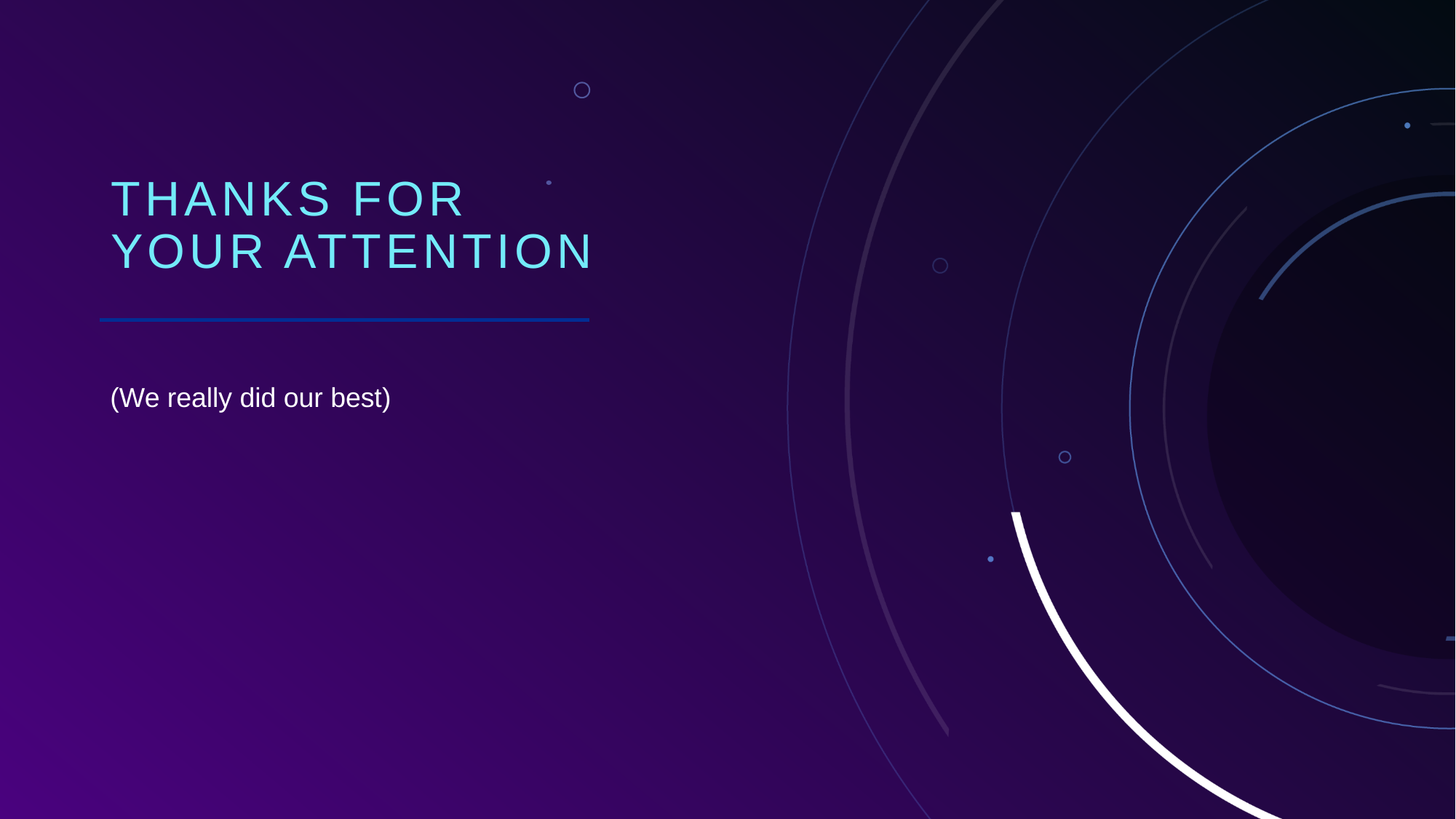

# Thanks for your attention
(We really did our best)